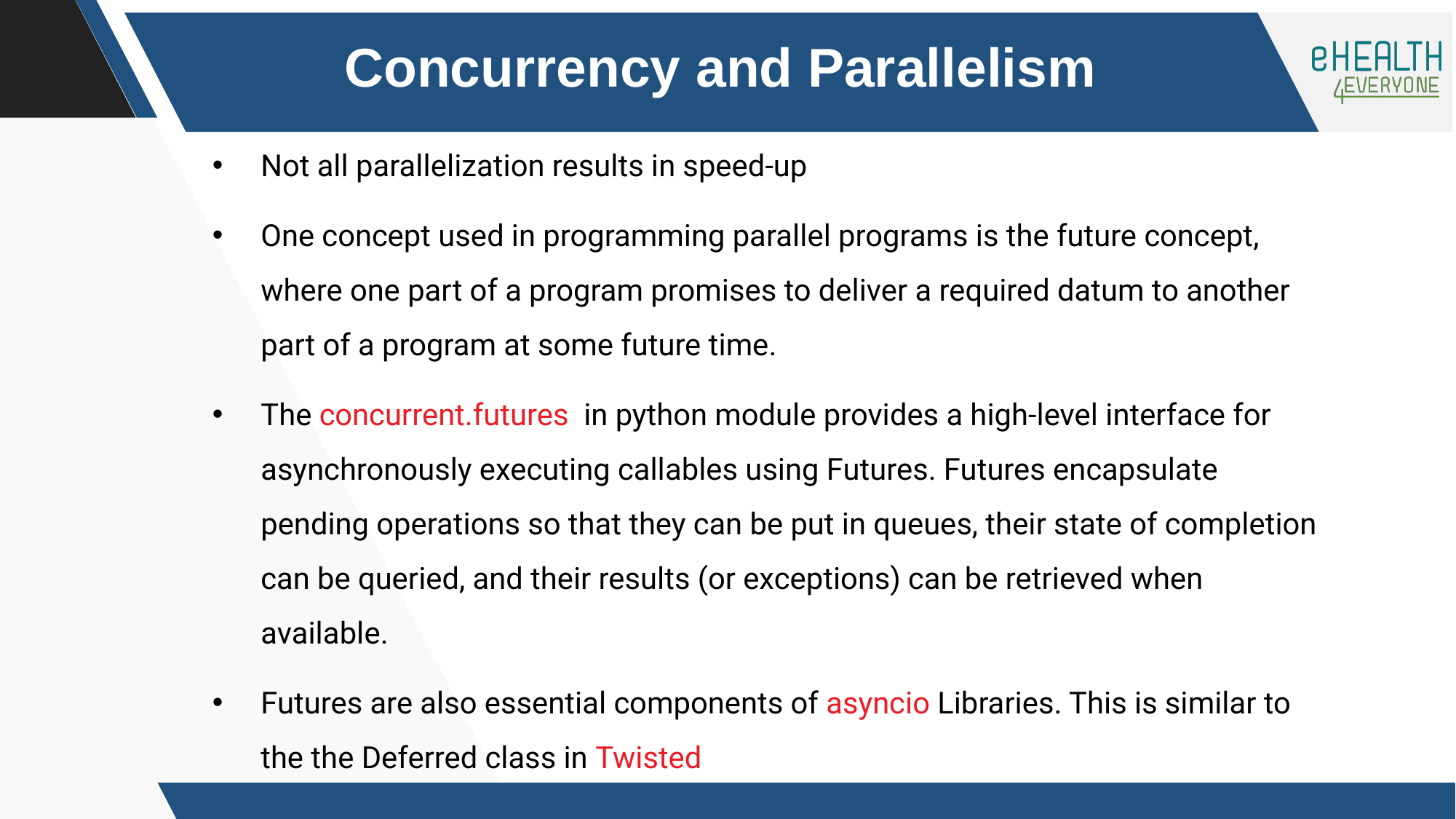

Concurrency and Parallelism
Not all parallelization results in speed-up
One concept used in programming parallel programs is the future concept, where one part of a program promises to deliver a required datum to another part of a program at some future time.
The concurrent.futures  in python module provides a high-level interface for asynchronously executing callables using Futures. Futures encapsulate pending operations so that they can be put in queues, their state of completion can be queried, and their results (or exceptions) can be retrieved when available.
Futures are also essential components of asyncio Libraries. This is similar to the the Deferred class in Twisted